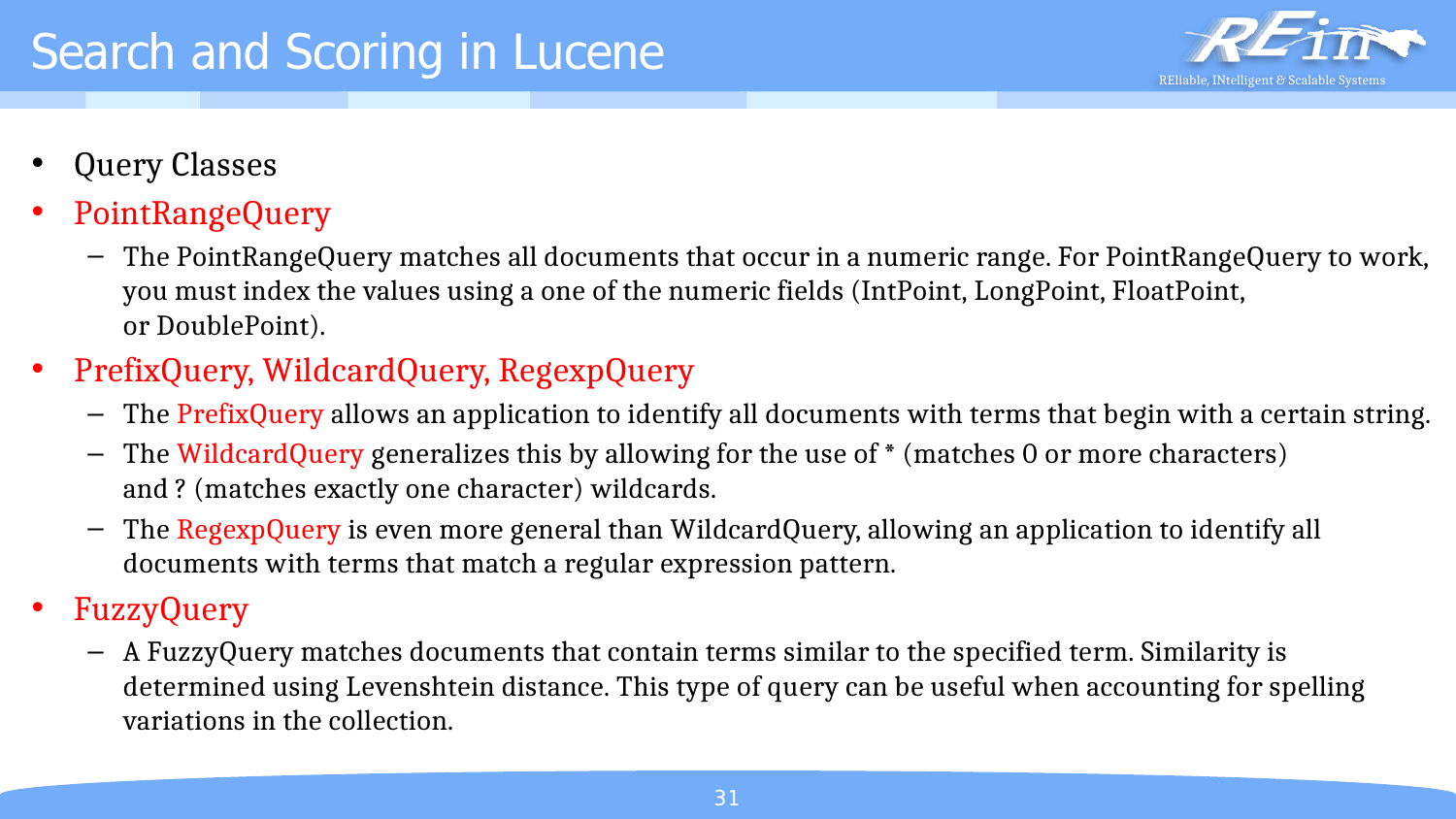

# Search and Scoring in Lucene
Query Classes
PointRangeQuery
The PointRangeQuery matches all documents that occur in a numeric range. For PointRangeQuery to work, you must index the values using a one of the numeric fields (IntPoint, LongPoint, FloatPoint, or DoublePoint).
PrefixQuery, WildcardQuery, RegexpQuery
The PrefixQuery allows an application to identify all documents with terms that begin with a certain string.
The WildcardQuery generalizes this by allowing for the use of * (matches 0 or more characters) and ? (matches exactly one character) wildcards.
The RegexpQuery is even more general than WildcardQuery, allowing an application to identify all documents with terms that match a regular expression pattern.
FuzzyQuery
A FuzzyQuery matches documents that contain terms similar to the specified term. Similarity is determined using Levenshtein distance. This type of query can be useful when accounting for spelling variations in the collection.
31